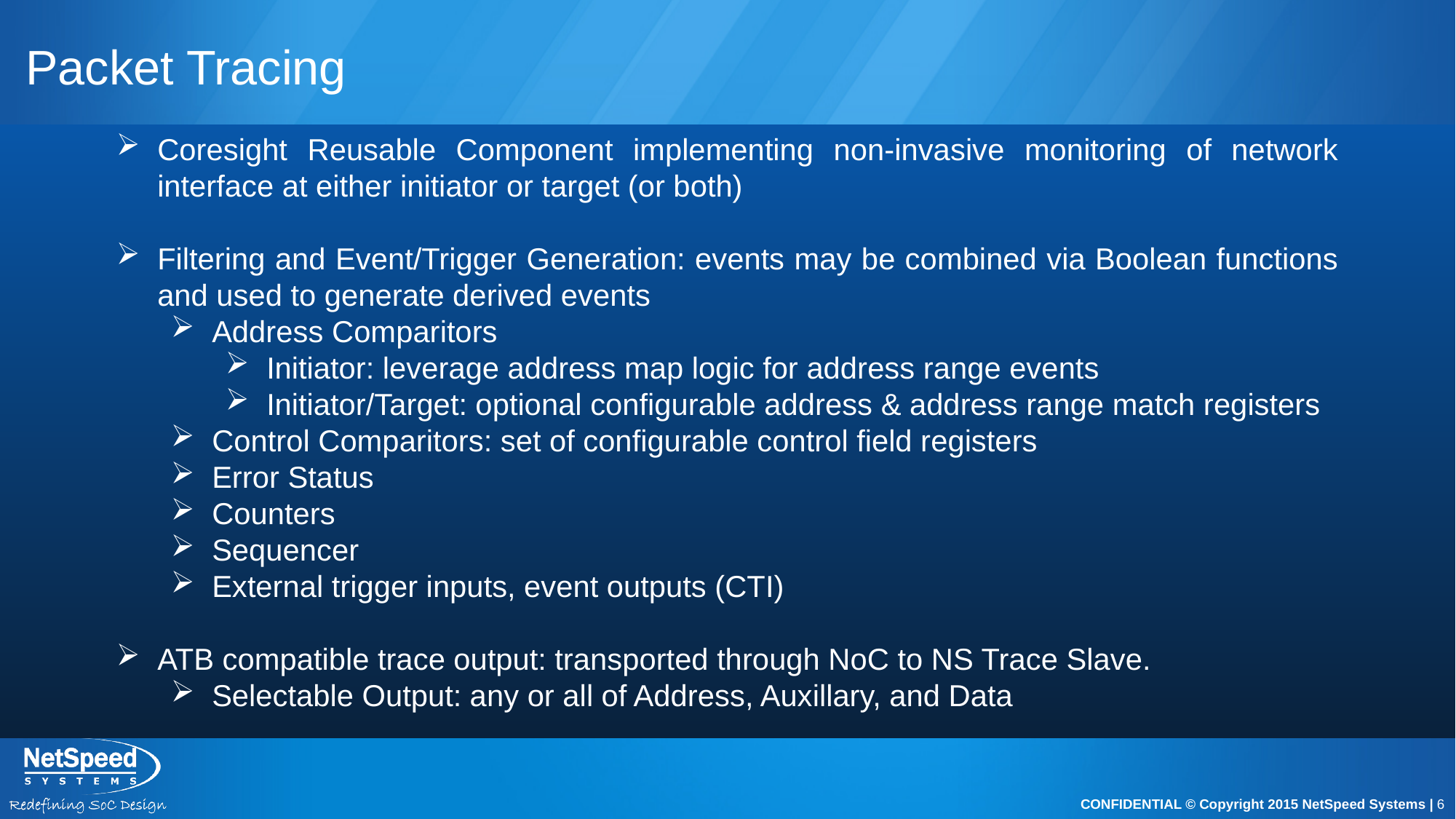

# Packet Tracing

Coresight Reusable Component implementing non-invasive monitoring of network interface at either initiator or target (or both)

Filtering and Event/Trigger Generation: events may be combined via Boolean functions and used to generate derived events
Address Comparitors
Initiator: leverage address map logic for address range events
Initiator/Target: optional configurable address & address range match registers
Control Comparitors: set of configurable control field registers
Error Status
Counters
Sequencer
External trigger inputs, event outputs (CTI)

ATB compatible trace output: transported through NoC to NS Trace Slave.
Selectable Output: any or all of Address, Auxillary, and Data